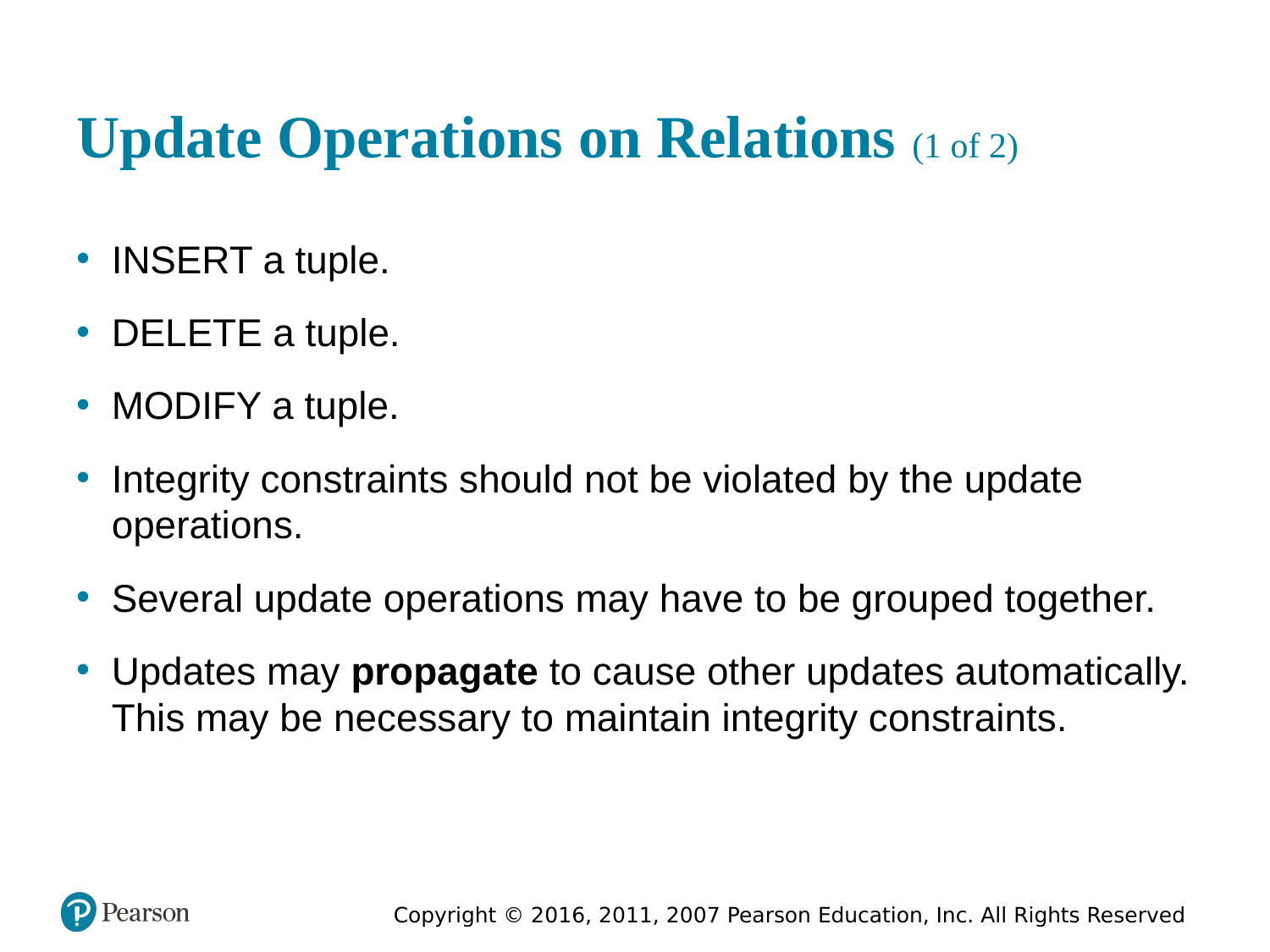

# Update Operations on Relations (1 of 2)
INSERT a tuple.
DELETE a tuple.
MODIFY a tuple.
Integrity constraints should not be violated by the update operations.
Several update operations may have to be grouped together.
Updates may propagate to cause other updates automatically. This may be necessary to maintain integrity constraints.